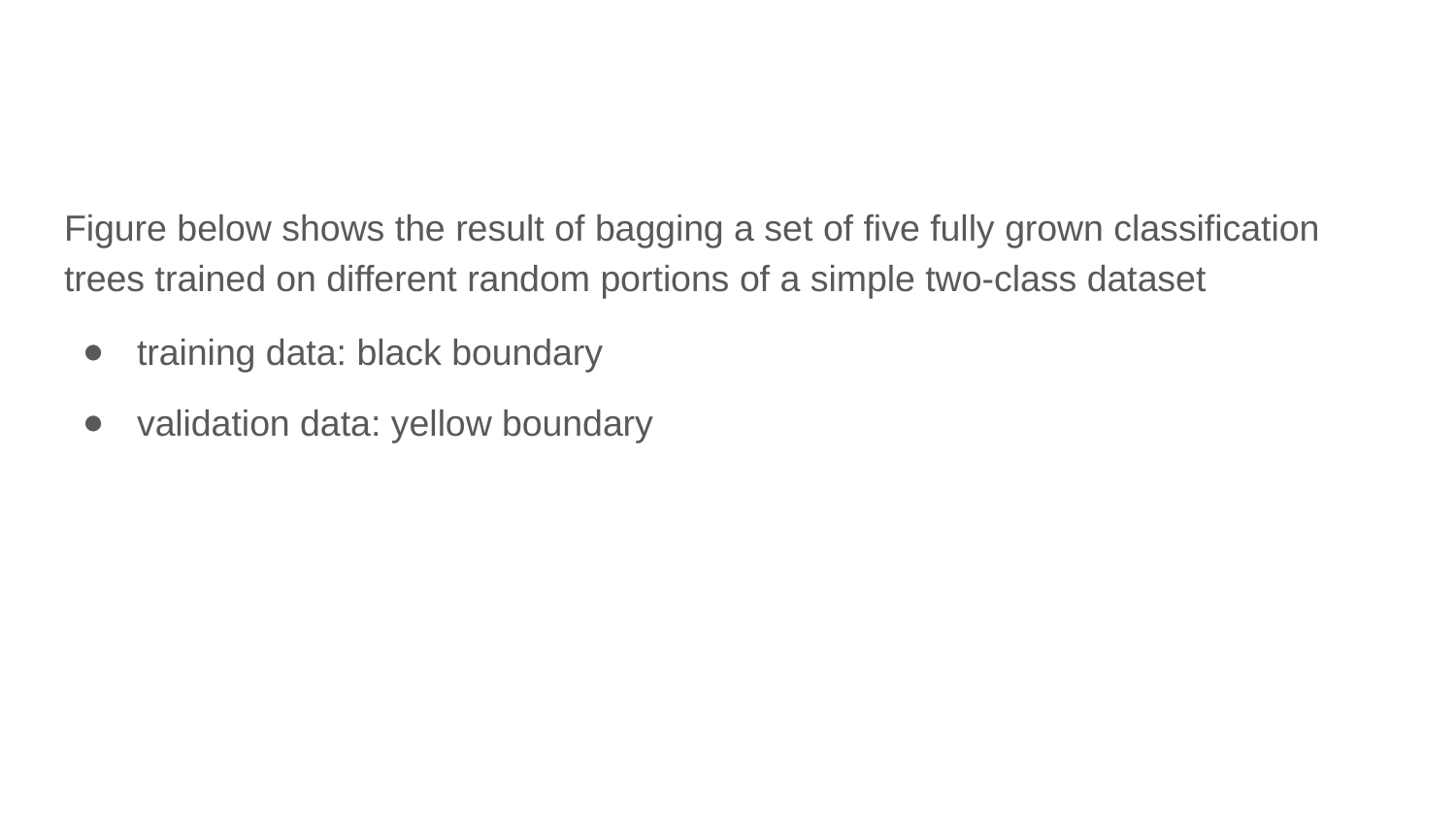

Figure below shows the result of bagging a set of five fully grown classification trees trained on different random portions of a simple two-class dataset
training data: black boundary
validation data: yellow boundary